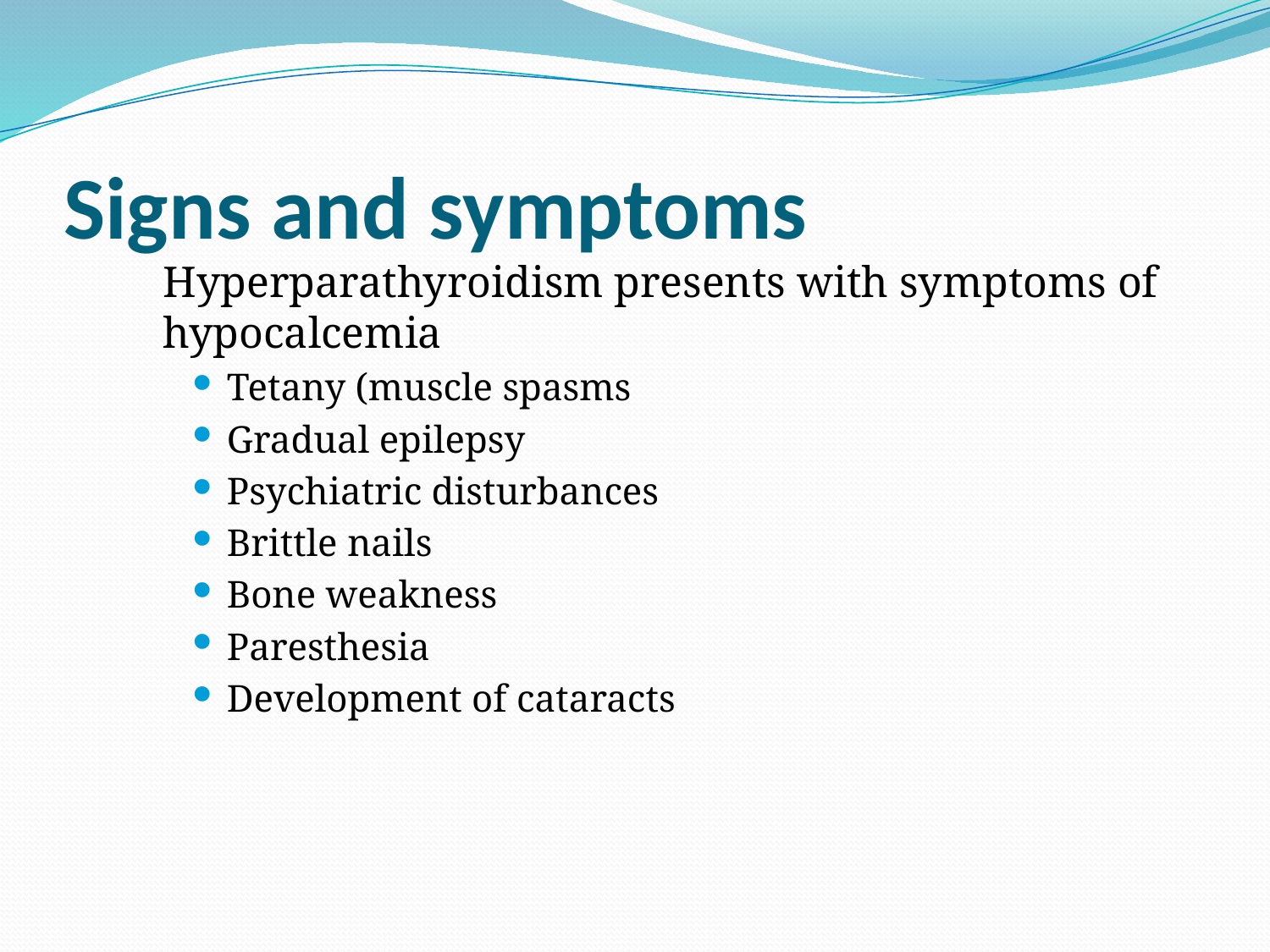

# Signs and symptoms

Hyperparathyroidism presents with symptoms of hypocalcemia
Tetany (muscle spasms
Gradual epilepsy
Psychiatric disturbances
Brittle nails
Bone weakness
Paresthesia
Development of cataracts